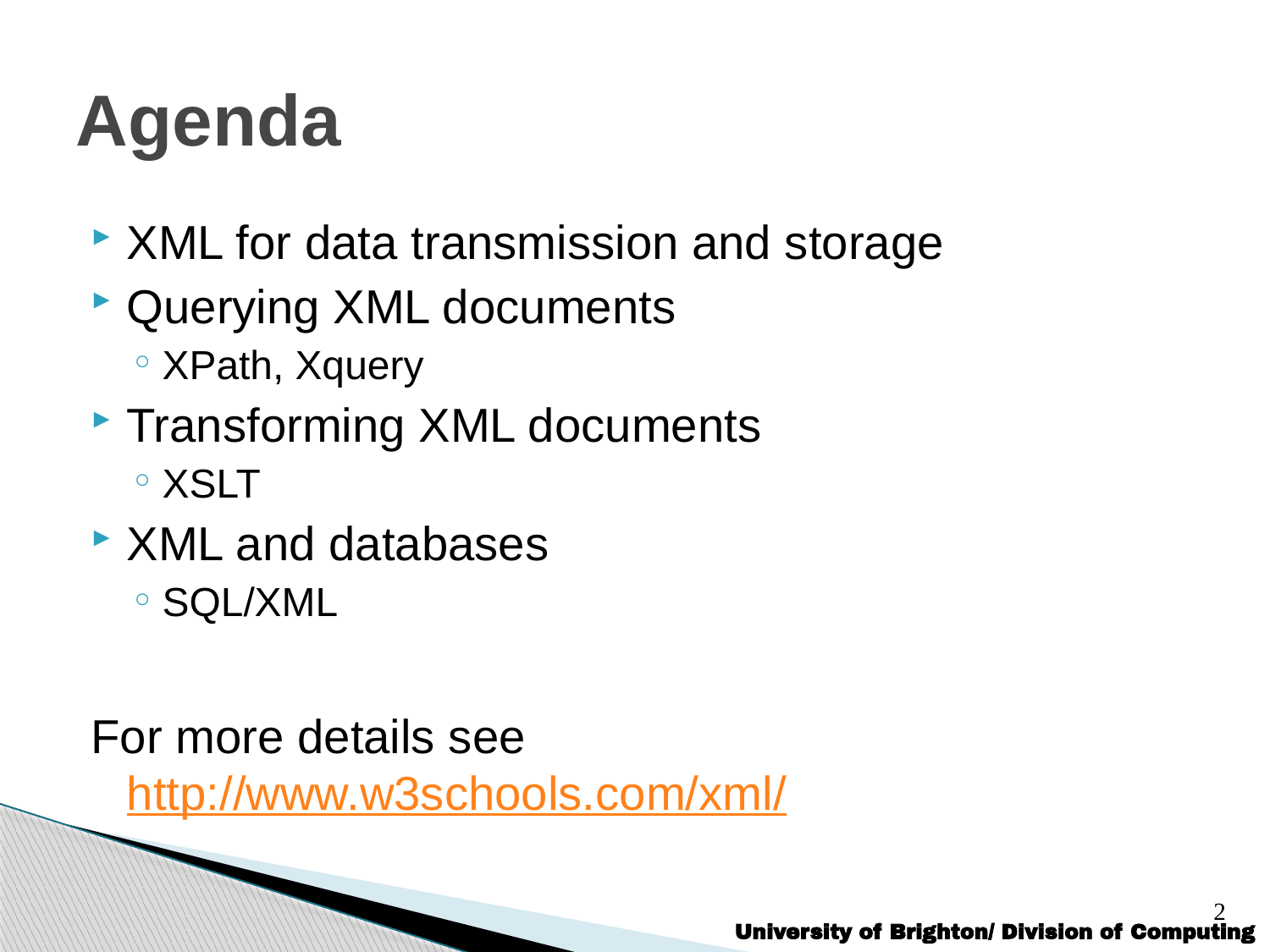

# Agenda
XML for data transmission and storage
Querying XML documents
XPath, Xquery
Transforming XML documents
XSLT
XML and databases
SQL/XML

For more details see http://www.w3schools.com/xml/
2